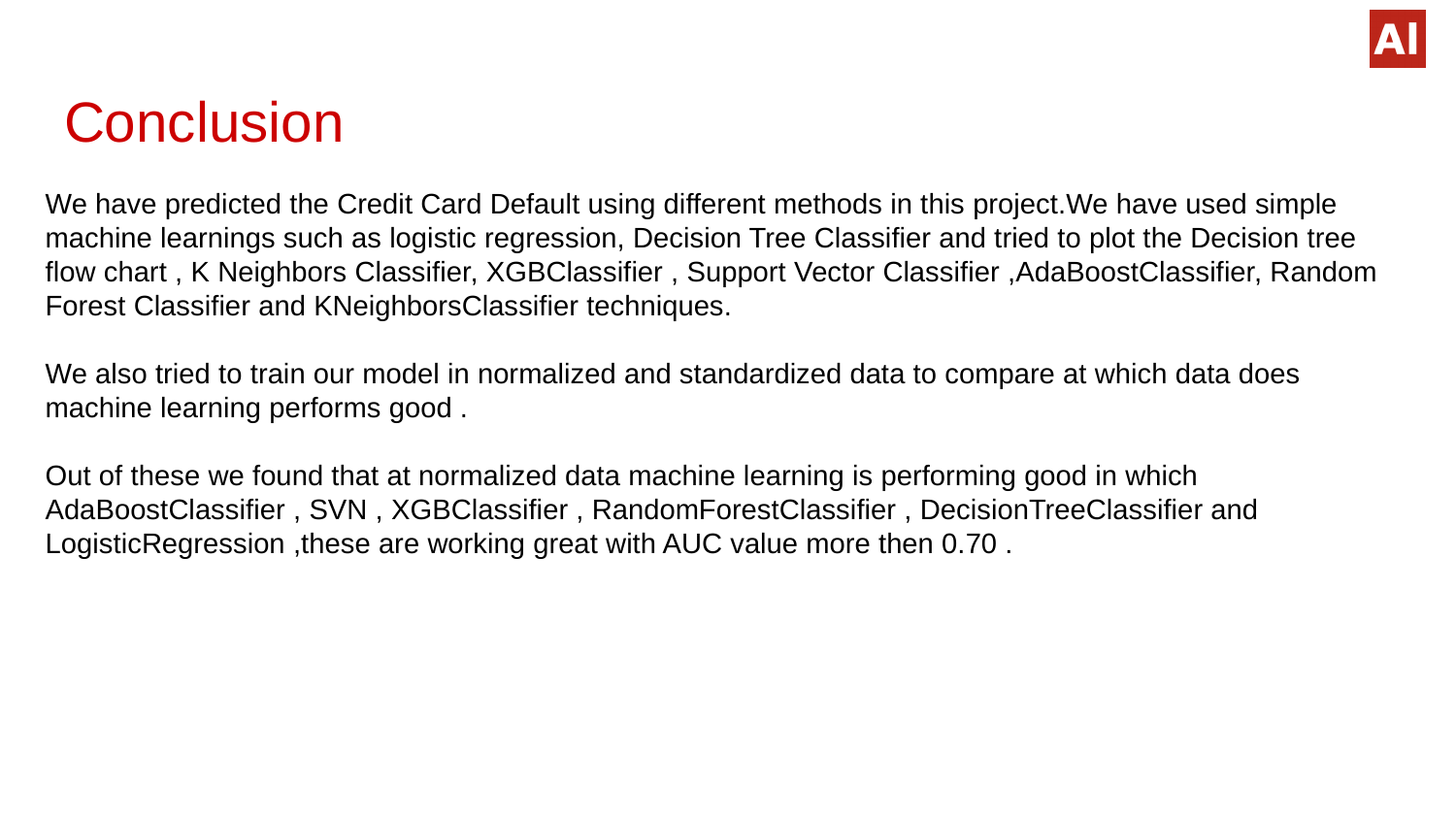

# Conclusion
We have predicted the Credit Card Default using different methods in this project.We have used simple machine learnings such as logistic regression, Decision Tree Classifier and tried to plot the Decision tree flow chart , K Neighbors Classifier, XGBClassifier , Support Vector Classifier ,AdaBoostClassifier, Random Forest Classifier and KNeighborsClassifier techniques.

We also tried to train our model in normalized and standardized data to compare at which data does machine learning performs good .

Out of these we found that at normalized data machine learning is performing good in which AdaBoostClassifier , SVN , XGBClassifier , RandomForestClassifier , DecisionTreeClassifier and LogisticRegression ,these are working great with AUC value more then 0.70 .